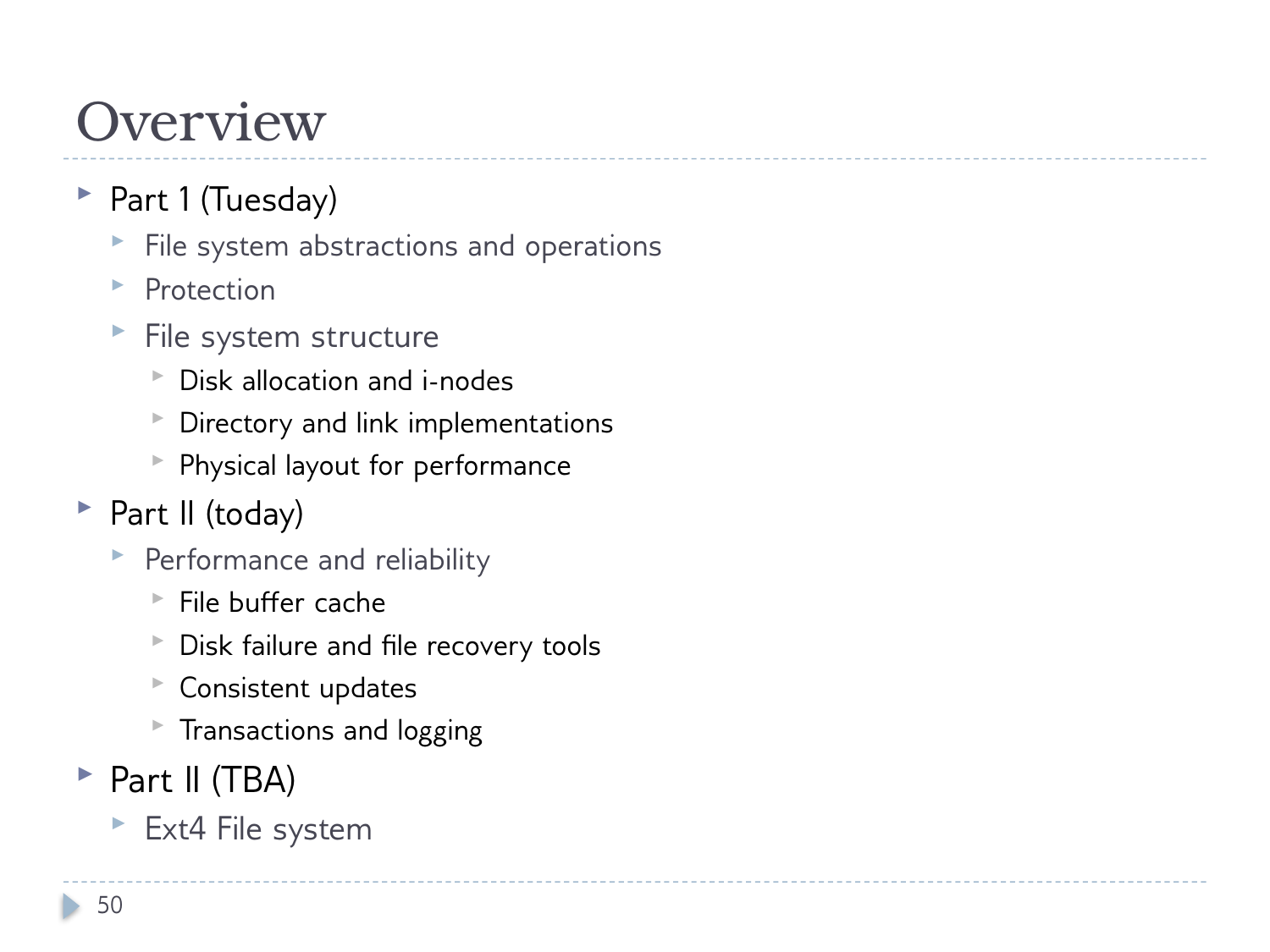

# Overview
Part 1 (Tuesday)
File system abstractions and operations
Protection
File system structure
Disk allocation and i-nodes
Directory and link implementations
Physical layout for performance
Part II (today)
Performance and reliability
File buffer cache
Disk failure and file recovery tools
Consistent updates
Transactions and logging
Part II (TBA)
Ext4 File system
50